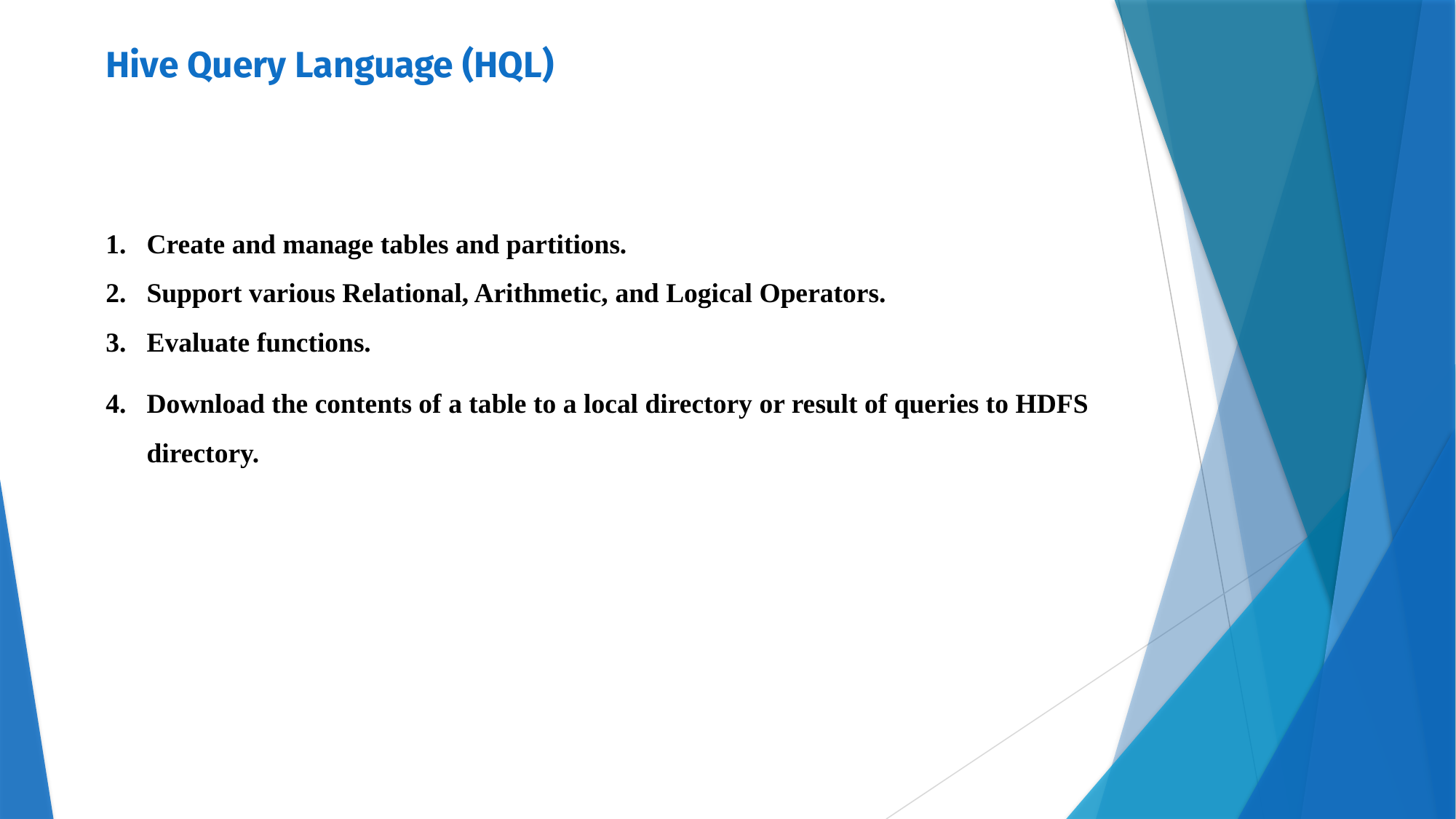

# Hive Query Language (HQL)
Create and manage tables and partitions.
Support various Relational, Arithmetic, and Logical Operators.
Evaluate functions.
Download the contents of a table to a local directory or result of queries to HDFS directory.